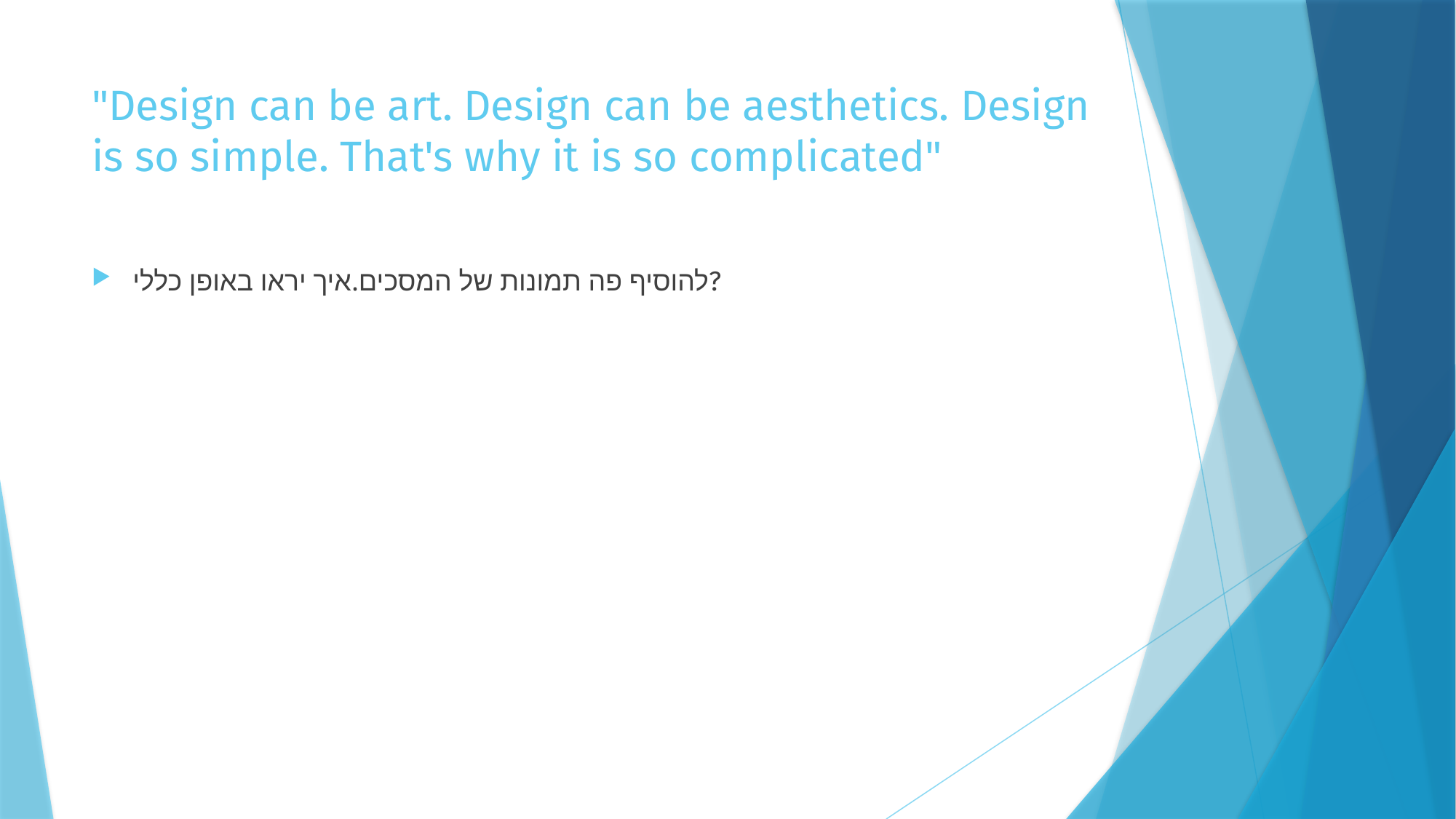

# "Design can be art. Design can be aesthetics. Design is so simple. That's why it is so complicated"
להוסיף פה תמונות של המסכים.איך יראו באופן כללי?